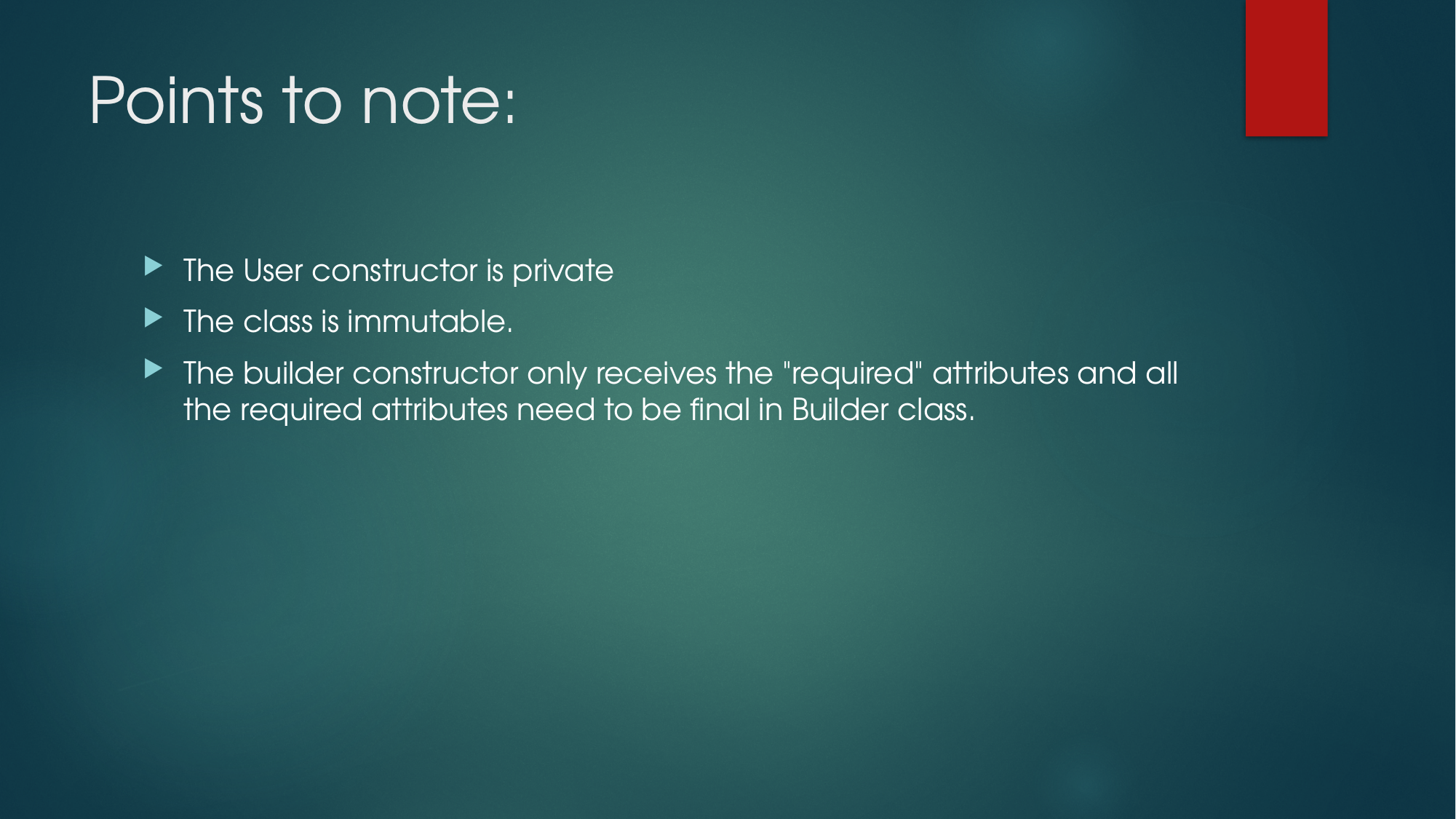

# Points to note:
The User constructor is private
The class is immutable.
The builder constructor only receives the "required" attributes and all the required attributes need to be final in Builder class.